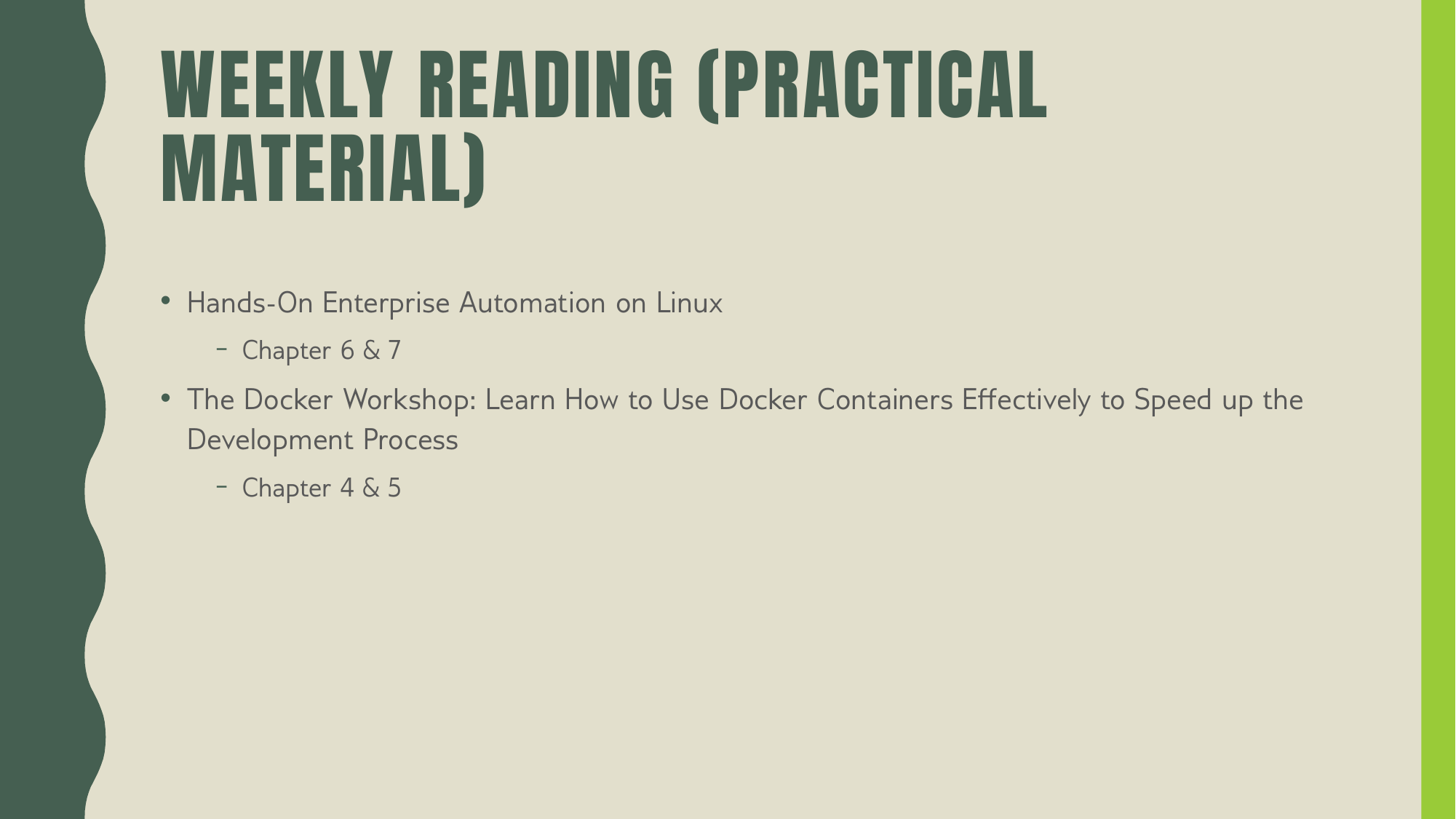

# Weekly reading (practical material)
Hands-On Enterprise Automation on Linux
Chapter 6 & 7
The Docker Workshop: Learn How to Use Docker Containers Effectively to Speed up the Development Process
Chapter 4 & 5